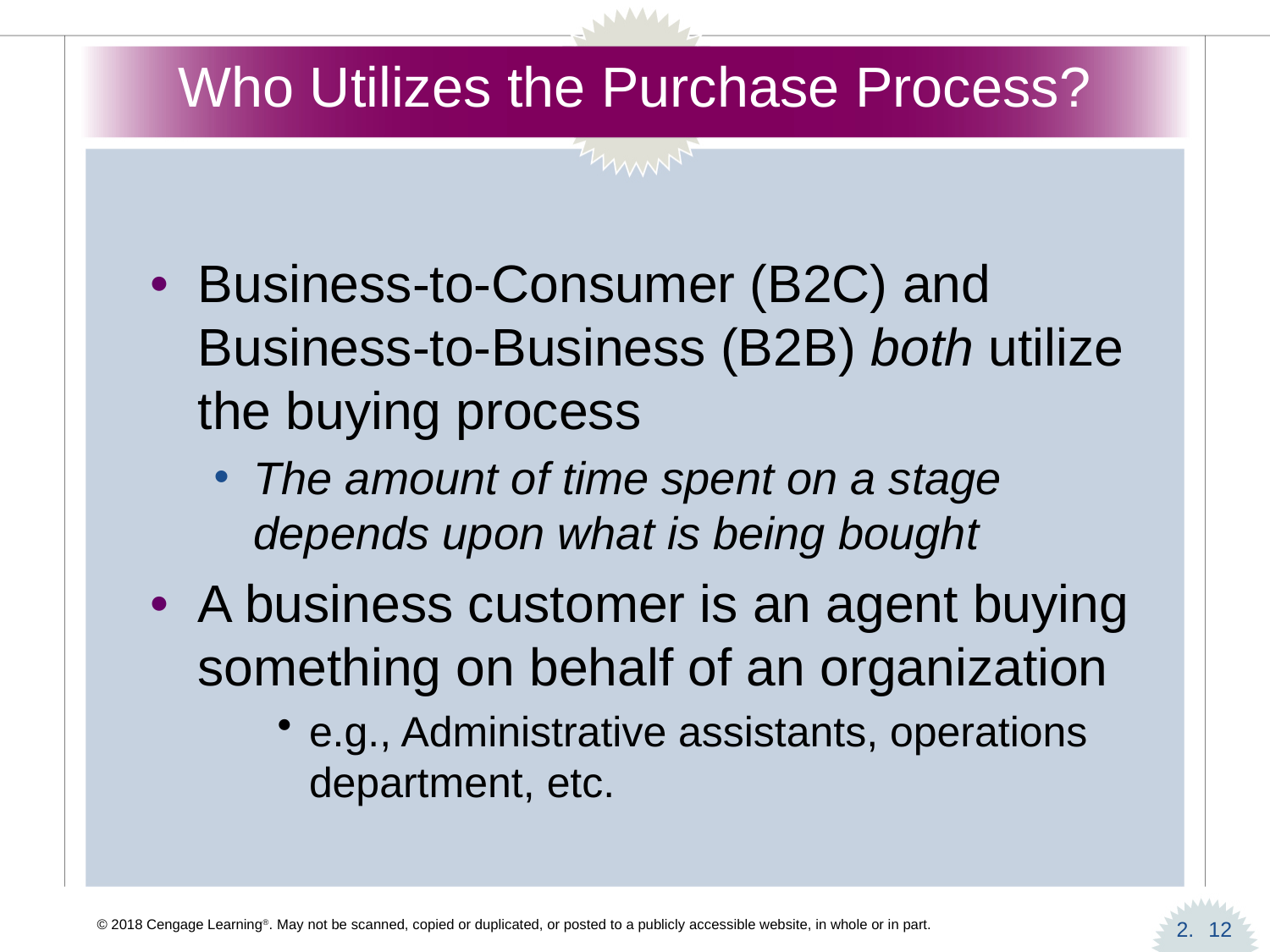

# Who Utilizes the Purchase Process?
Business-to-Consumer (B2C) and Business-to-Business (B2B) both utilize the buying process
The amount of time spent on a stage depends upon what is being bought
A business customer is an agent buying something on behalf of an organization
e.g., Administrative assistants, operations department, etc.
12